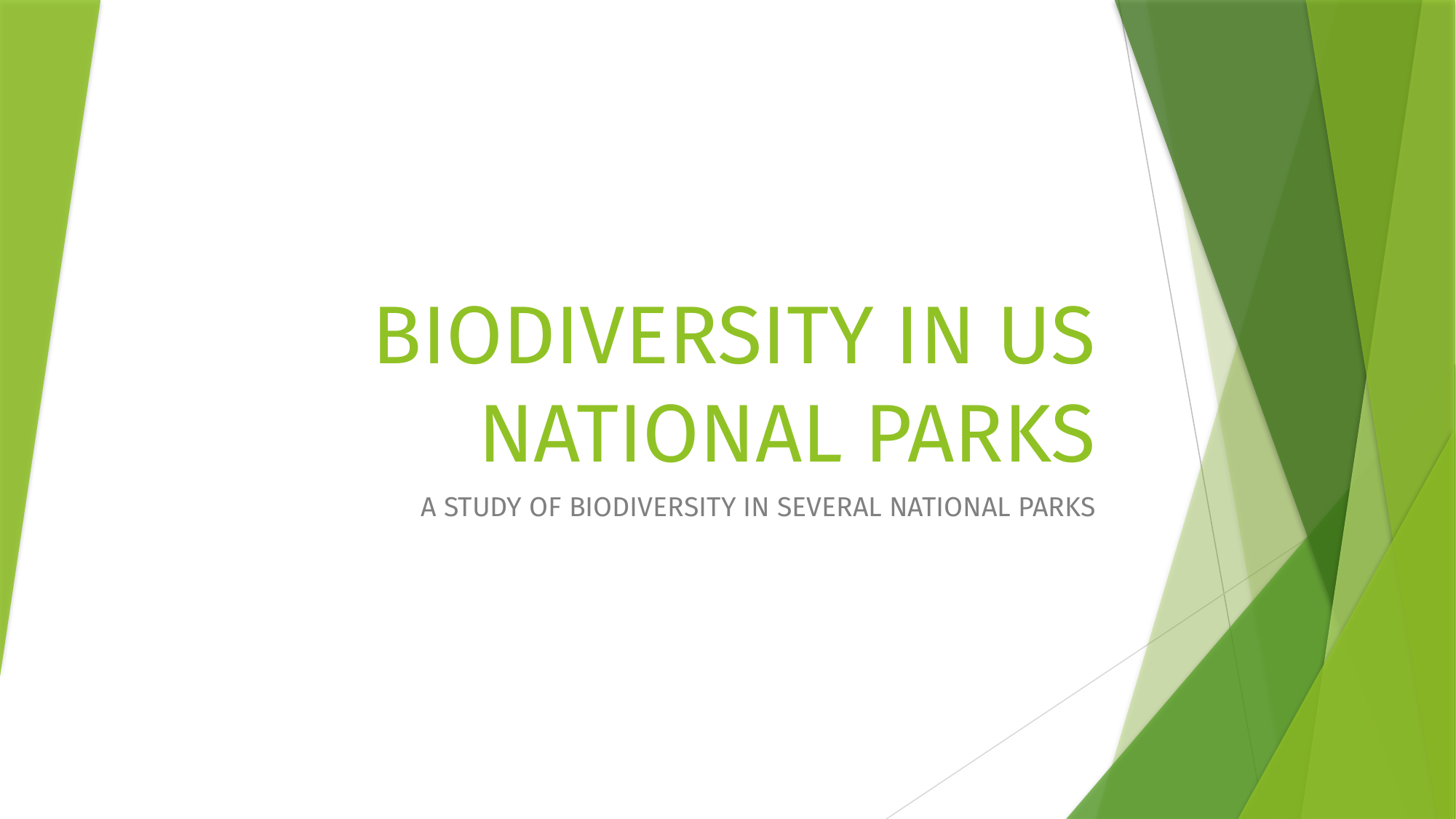

# BIODIVERSITY IN US NATIONAL PARKS
A STUDY OF BIODIVERSITY IN SEVERAL NATIONAL PARKS